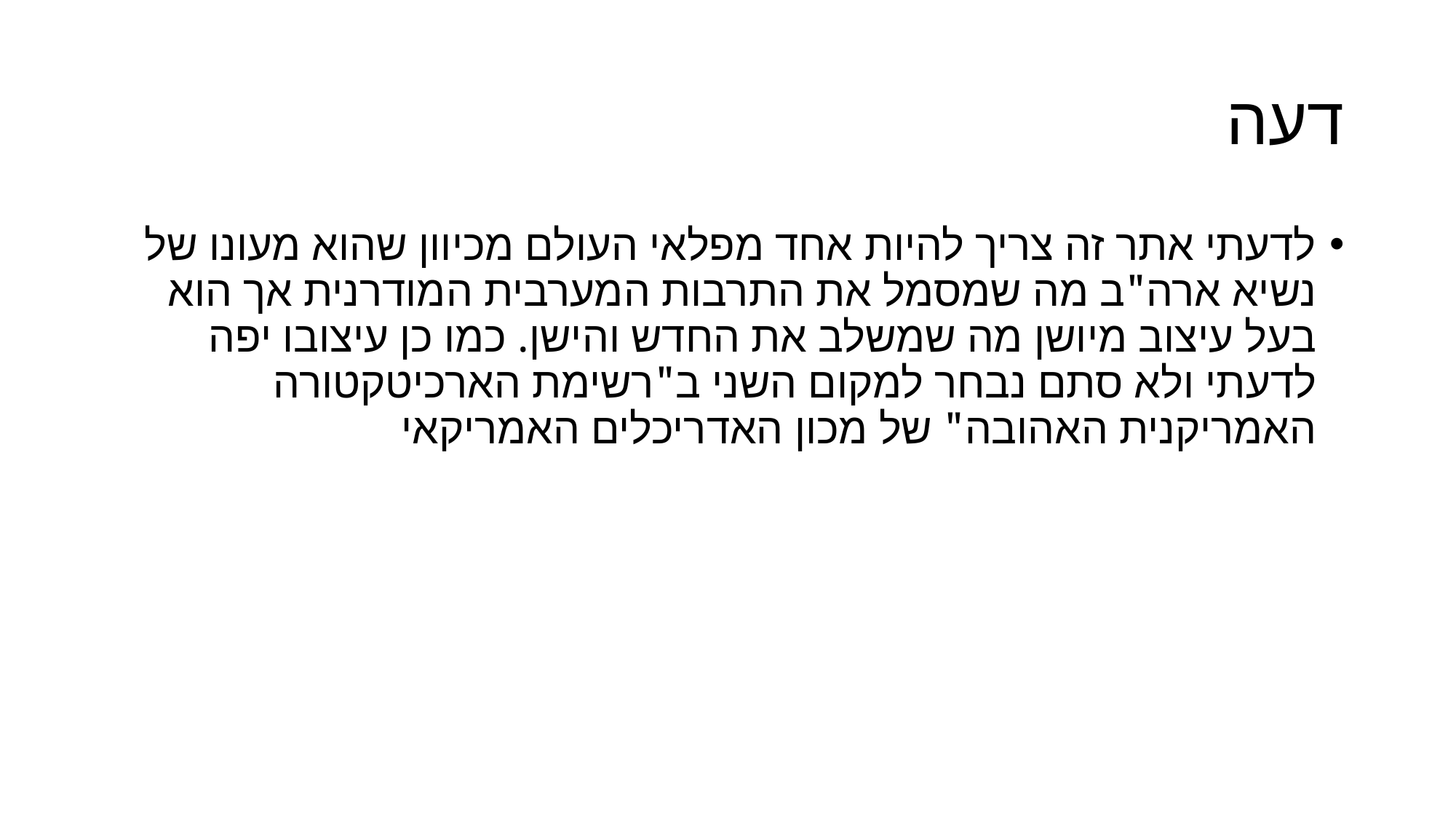

# דעה
לדעתי אתר זה צריך להיות אחד מפלאי העולם מכיוון שהוא מעונו של נשיא ארה"ב מה שמסמל את התרבות המערבית המודרנית אך הוא בעל עיצוב מיושן מה שמשלב את החדש והישן. כמו כן עיצובו יפה לדעתי ולא סתם נבחר למקום השני ב"רשימת הארכיטקטורה האמריקנית האהובה" של מכון האדריכלים האמריקאי